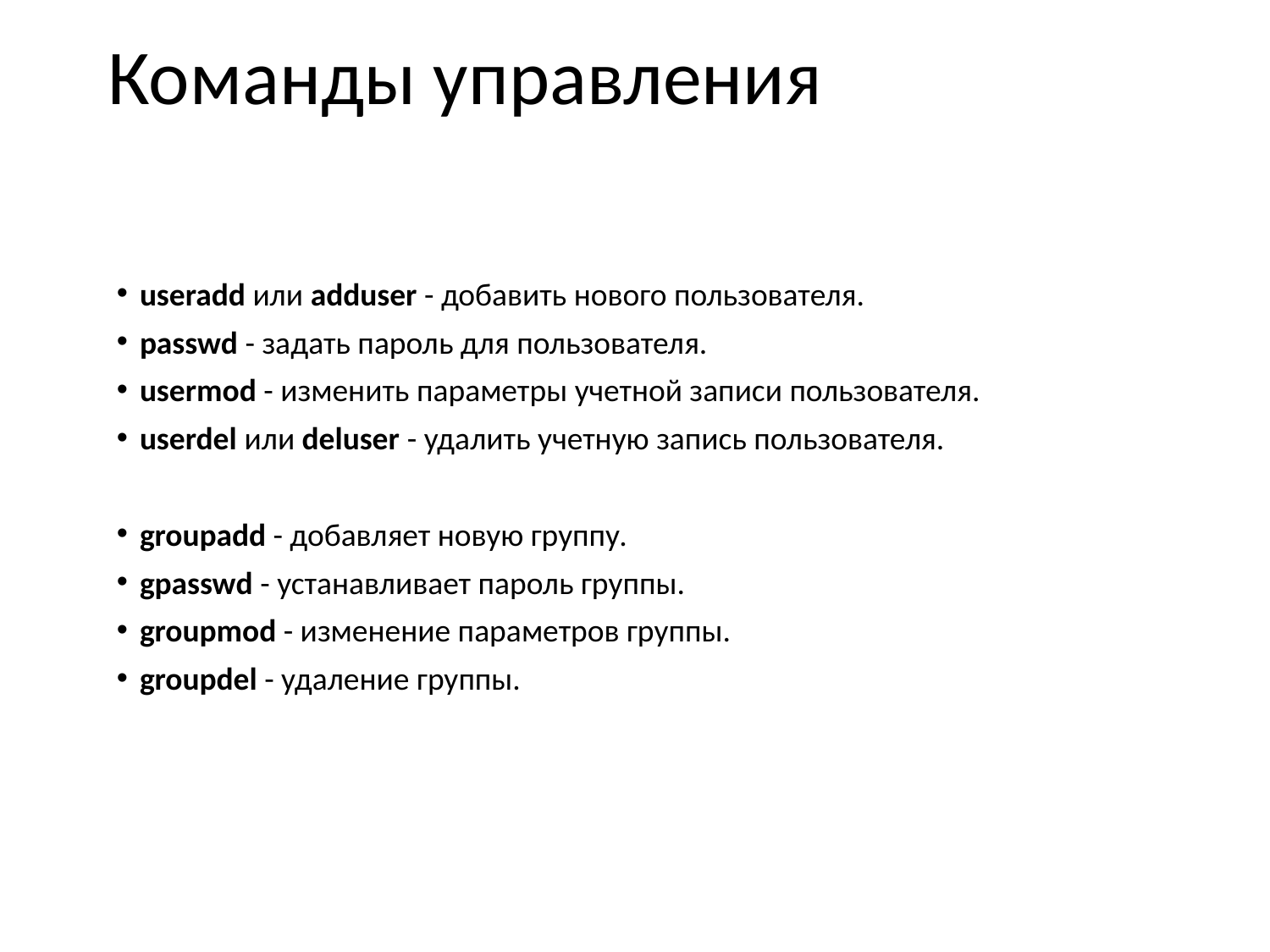

# Команды управления
useradd или adduser - добавить нового пользователя.
passwd - задать пароль для пользователя.
usermod - изменить параметры учетной записи пользователя.
userdel или deluser - удалить учетную запись пользователя.

groupadd - добавляет новую группу.
gpasswd - устанавливает пароль группы.
groupmod - изменение параметров группы.
groupdel - удаление группы.